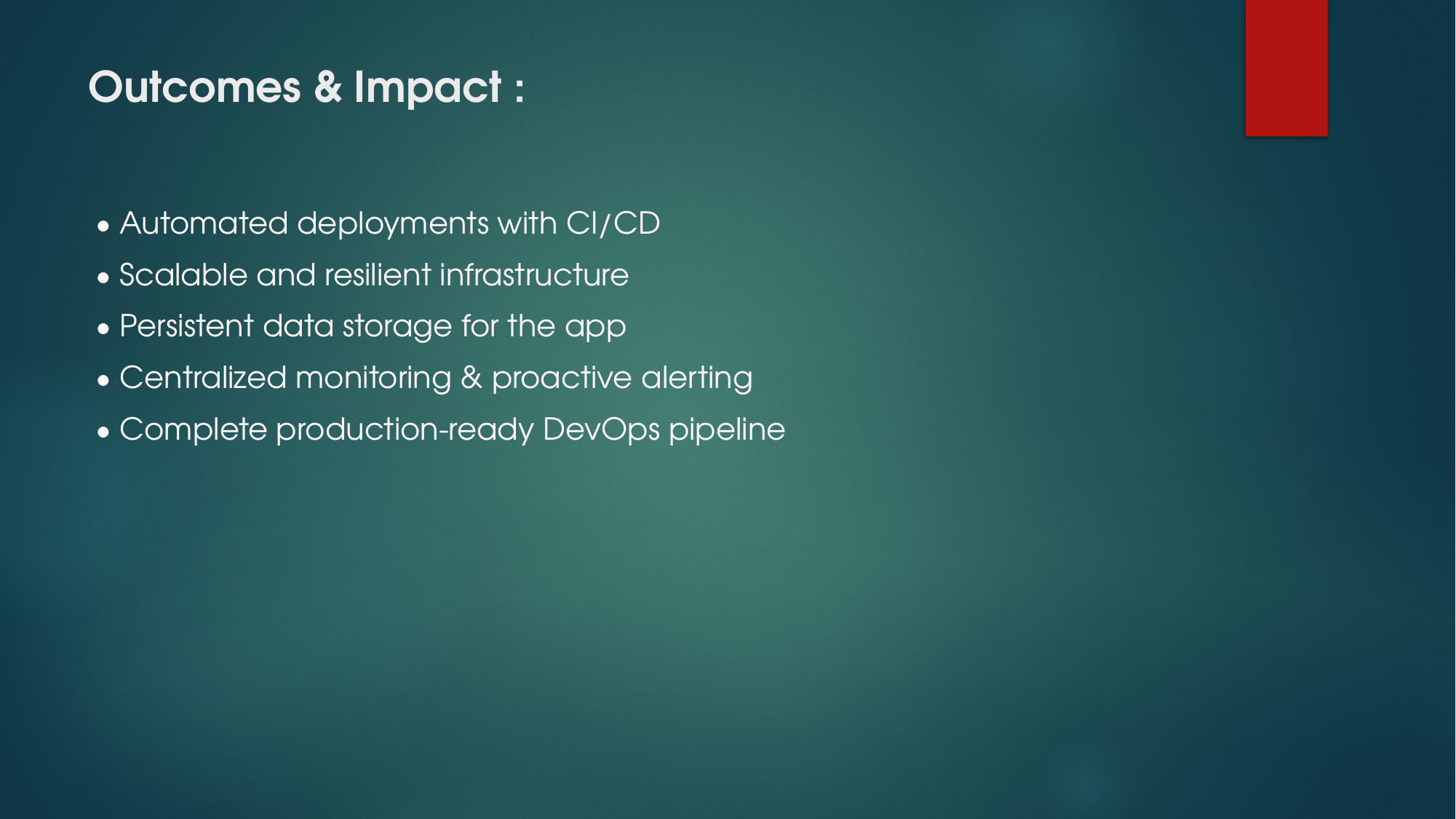

# Outcomes & Impact :
• Automated deployments with CI/CD
• Scalable and resilient infrastructure
• Persistent data storage for the app
• Centralized monitoring & proactive alerting
• Complete production-ready DevOps pipeline